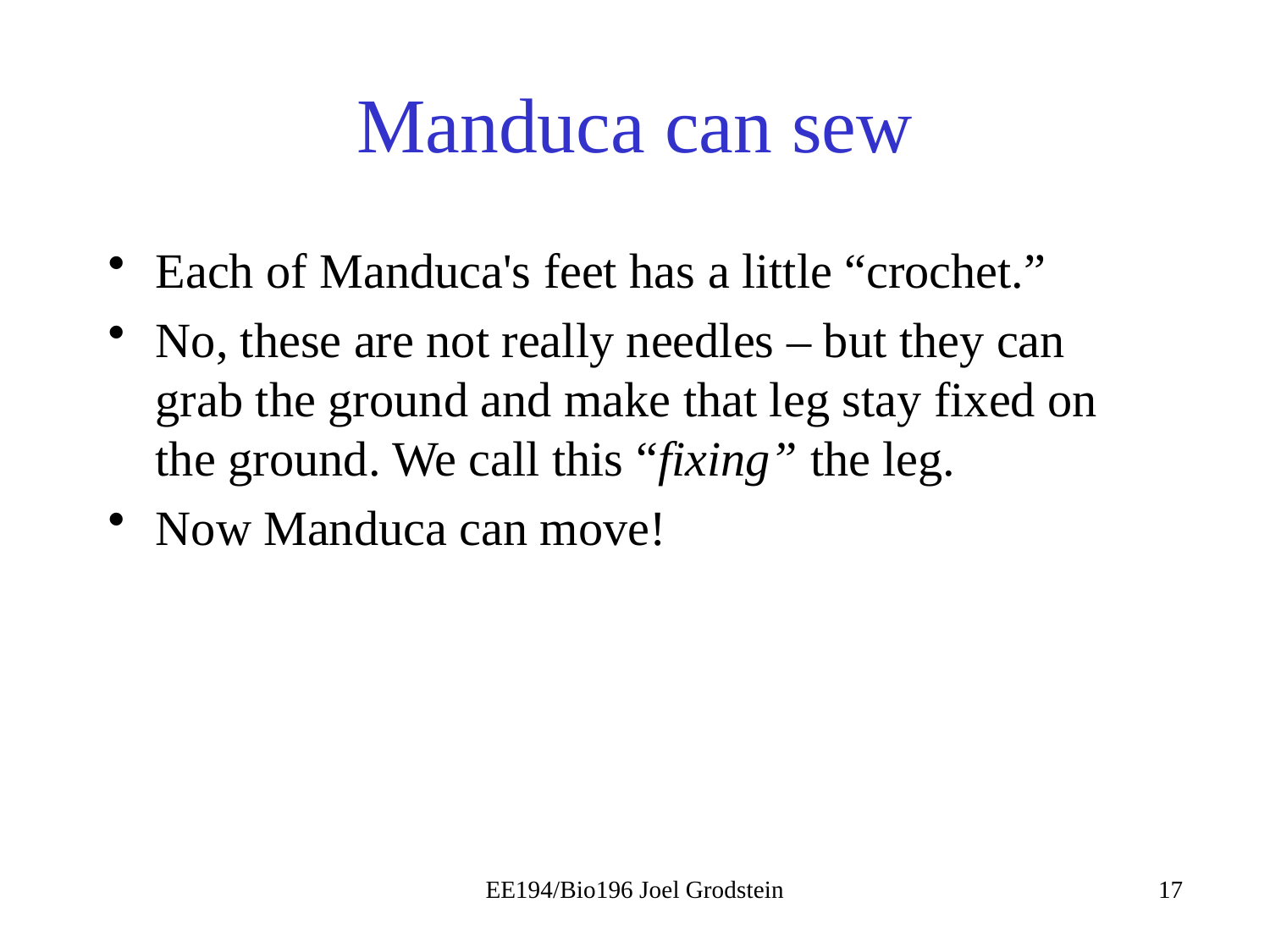

# Manduca can sew
Each of Manduca's feet has a little “crochet.”
No, these are not really needles – but they can grab the ground and make that leg stay fixed on the ground. We call this “fixing” the leg.
Now Manduca can move!
EE194/Bio196 Joel Grodstein